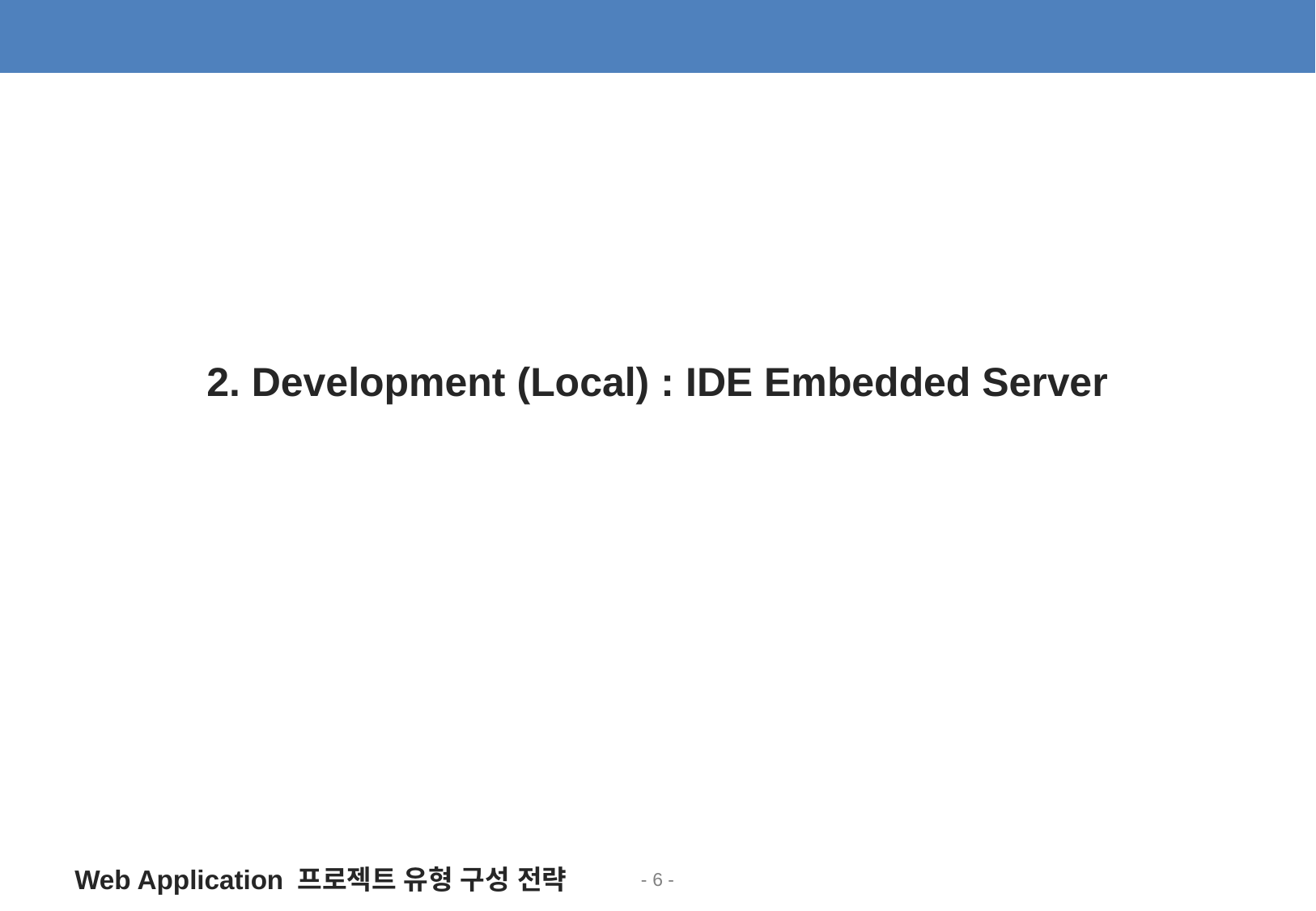

2. Development (Local) : IDE Embedded Server